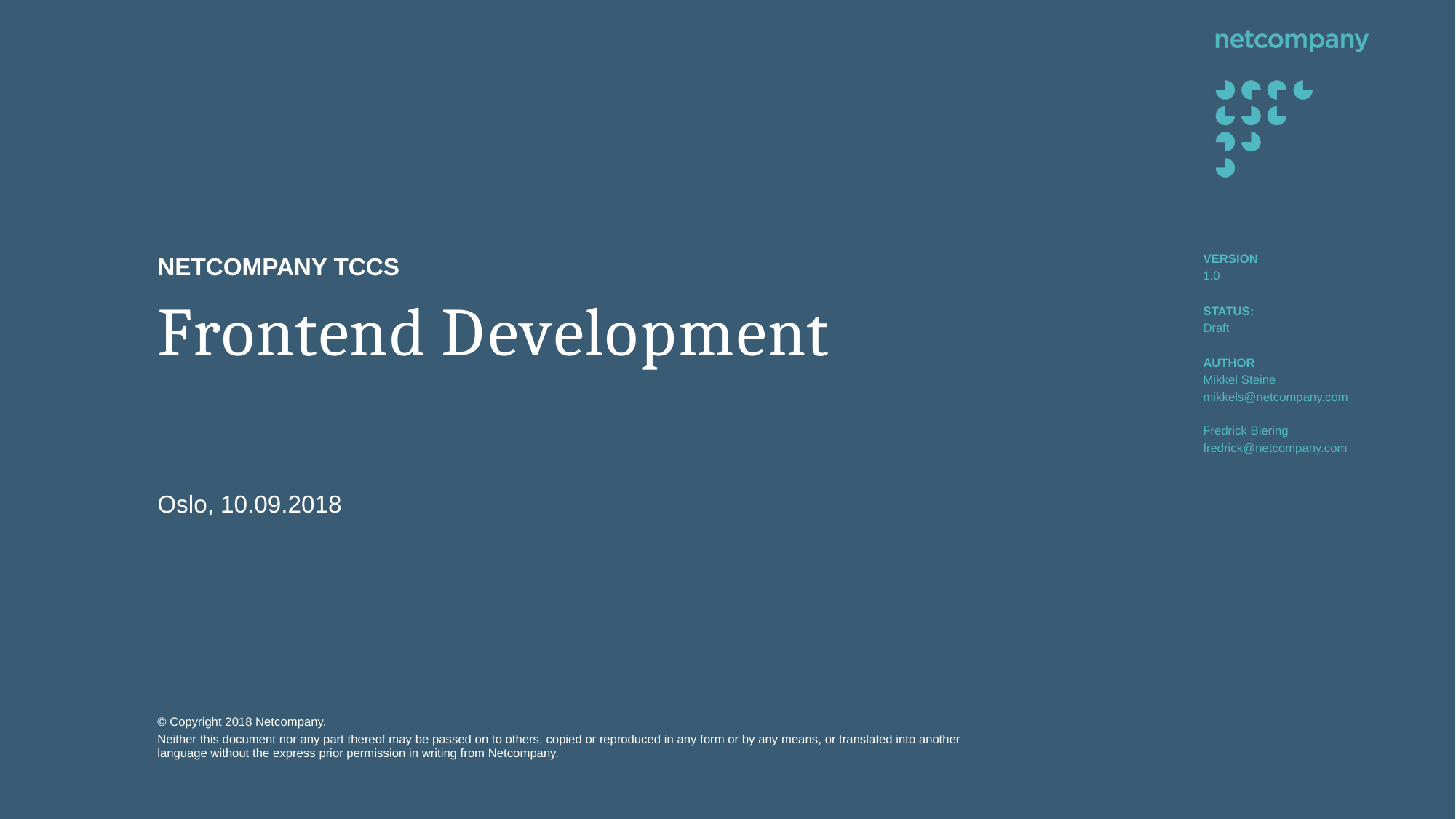

Netcompany TCCS
VersIon
1.0
Status:
Draft
Author
Mikkel Steine
mikkels@netcompany.com

Fredrick Biering
fredrick@netcompany.com
# Frontend Development
Oslo, 10.09.2018
© Copyright 2018 Netcompany.
Neither this document nor any part thereof may be passed on to others, copied or reproduced in any form or by any means, or translated into another language without the express prior permission in writing from Netcompany.